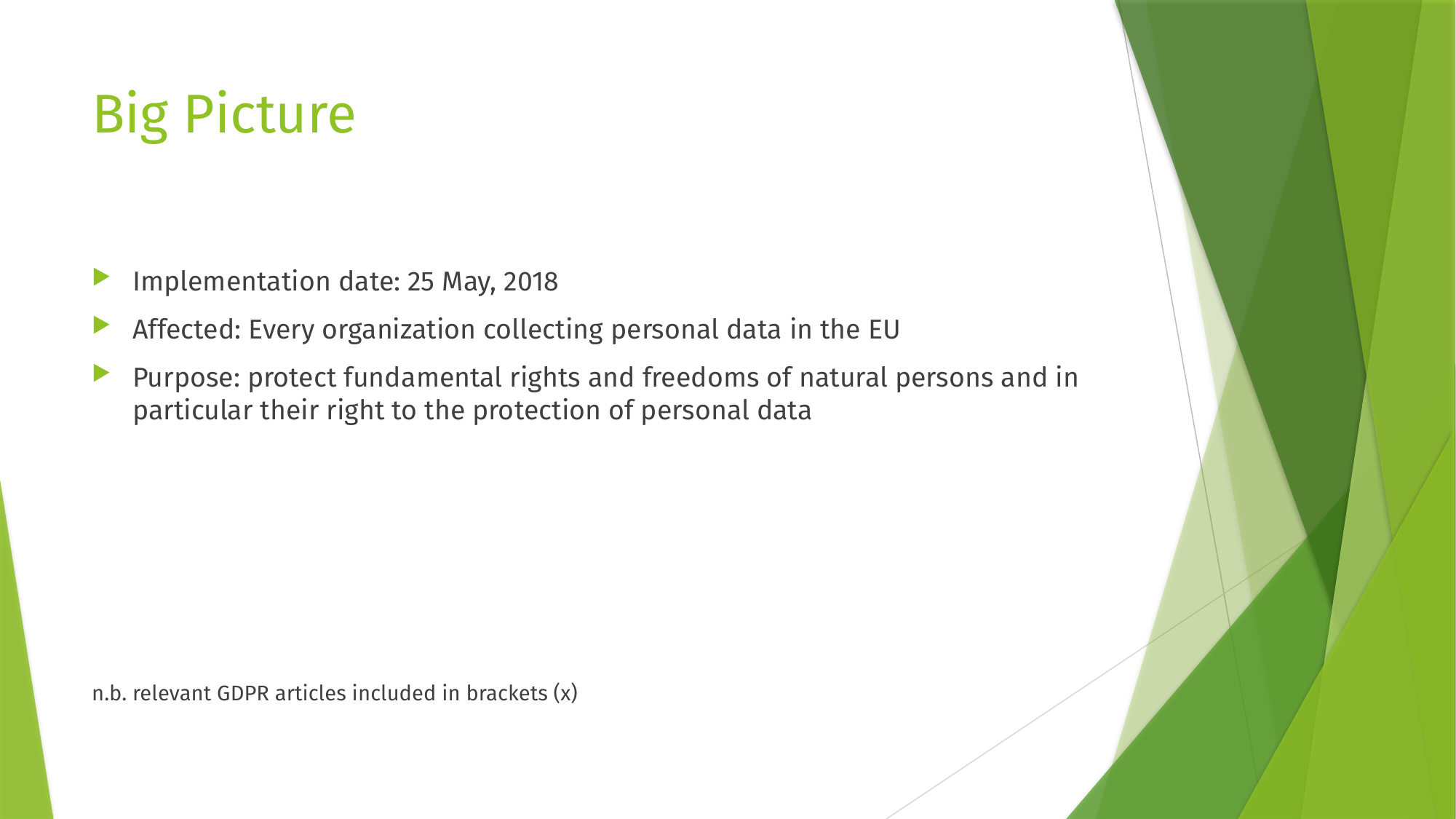

# Big Picture
Implementation date: 25 May, 2018
Affected: Every organization collecting personal data in the EU
Purpose: protect fundamental rights and freedoms of natural persons and in particular their right to the protection of personal data

n.b. relevant GDPR articles included in brackets (x)